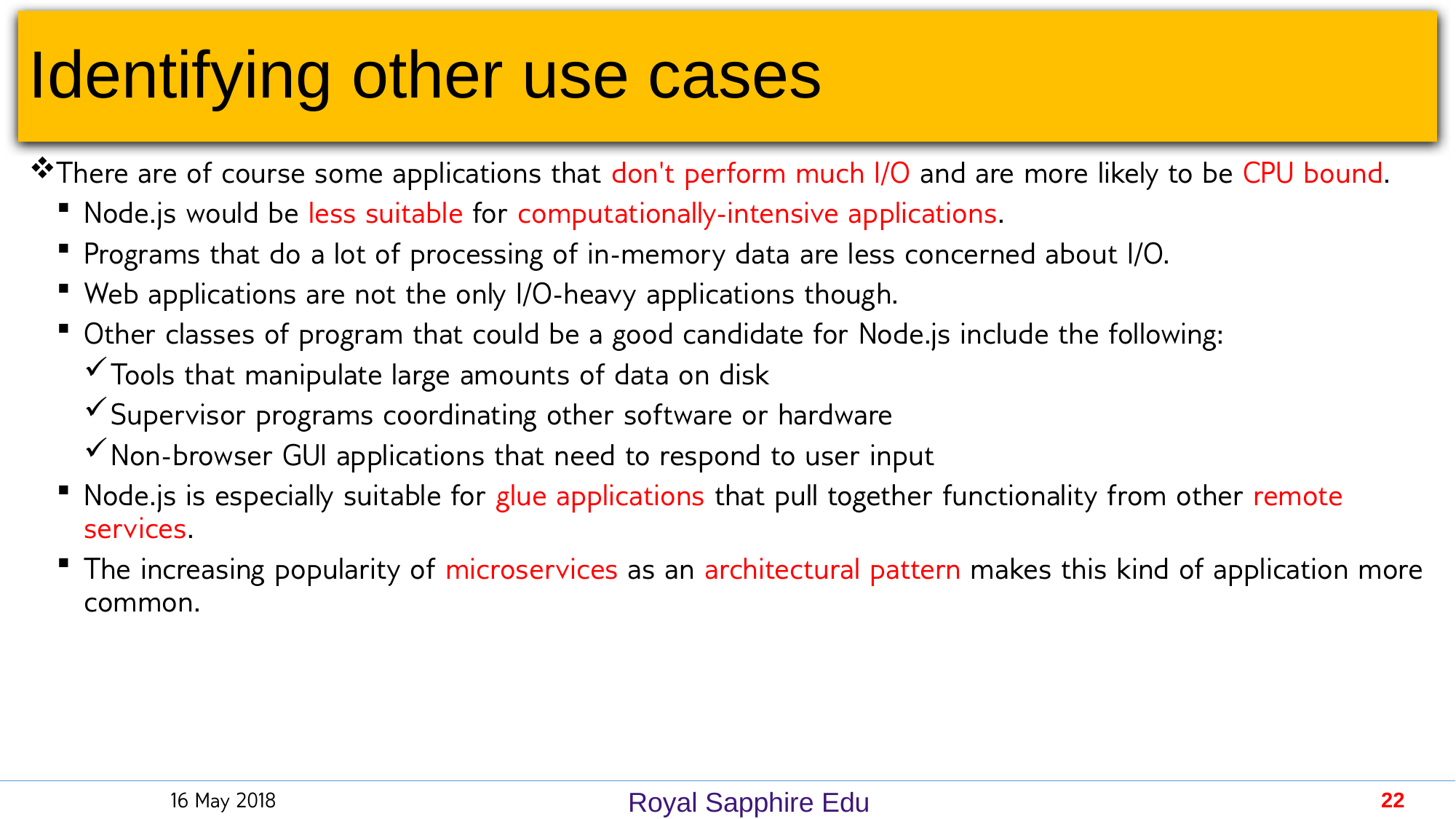

# Identifying other use cases
There are of course some applications that don't perform much I/O and are more likely to be CPU bound.
Node.js would be less suitable for computationally-intensive applications.
Programs that do a lot of processing of in-memory data are less concerned about I/O.
Web applications are not the only I/O-heavy applications though.
Other classes of program that could be a good candidate for Node.js include the following:
Tools that manipulate large amounts of data on disk
Supervisor programs coordinating other software or hardware
Non-browser GUI applications that need to respond to user input
Node.js is especially suitable for glue applications that pull together functionality from other remote services.
The increasing popularity of microservices as an architectural pattern makes this kind of application more common.
16 May 2018
22